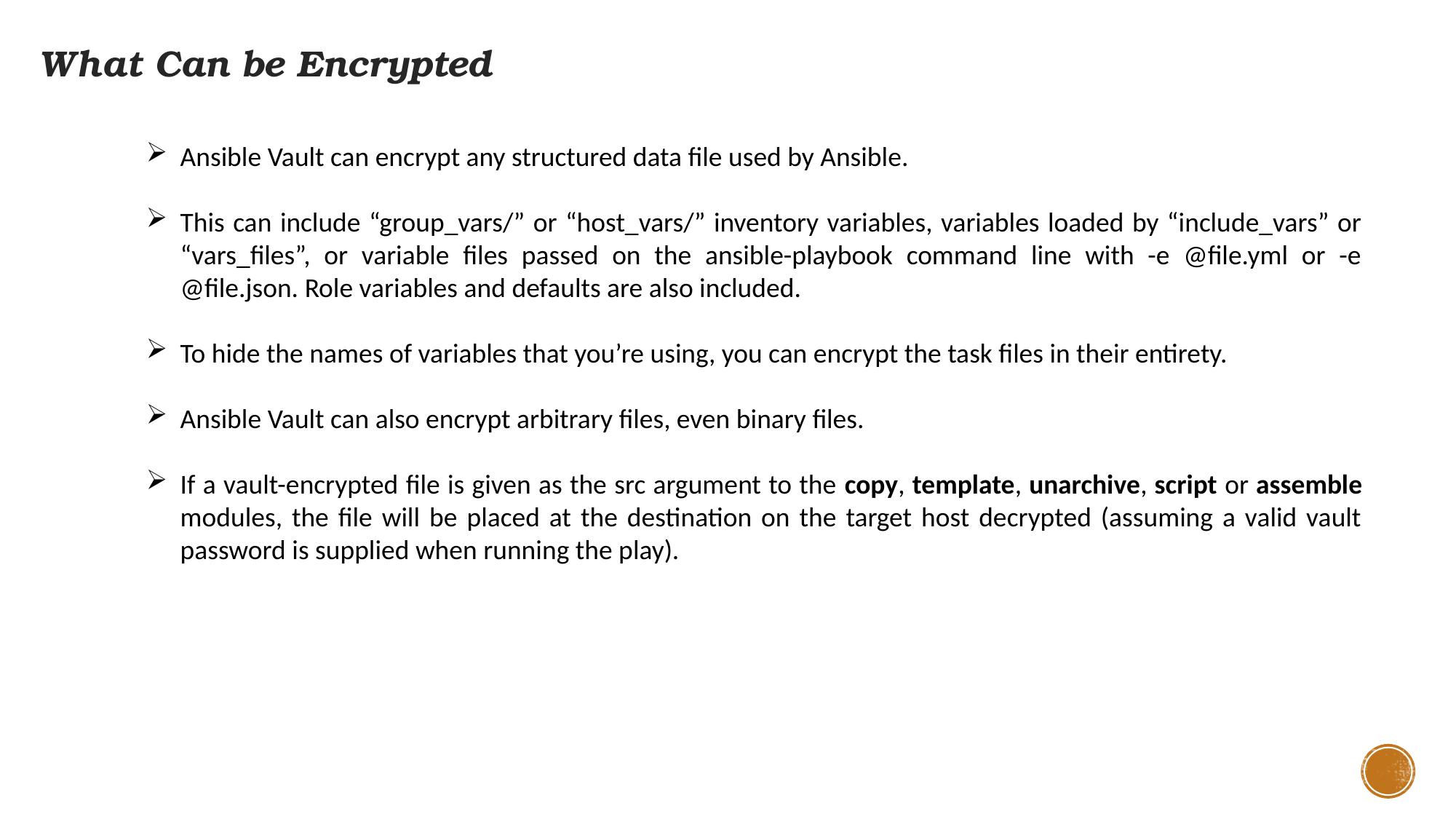

What Can be Encrypted
Ansible Vault can encrypt any structured data file used by Ansible.

This can include “group_vars/” or “host_vars/” inventory variables, variables loaded by “include_vars” or “vars_files”, or variable files passed on the ansible-playbook command line with -e @file.yml or -e @file.json. Role variables and defaults are also included.

To hide the names of variables that you’re using, you can encrypt the task files in their entirety.

Ansible Vault can also encrypt arbitrary files, even binary files.

If a vault-encrypted file is given as the src argument to the copy, template, unarchive, script or assemble modules, the file will be placed at the destination on the target host decrypted (assuming a valid vault password is supplied when running the play).